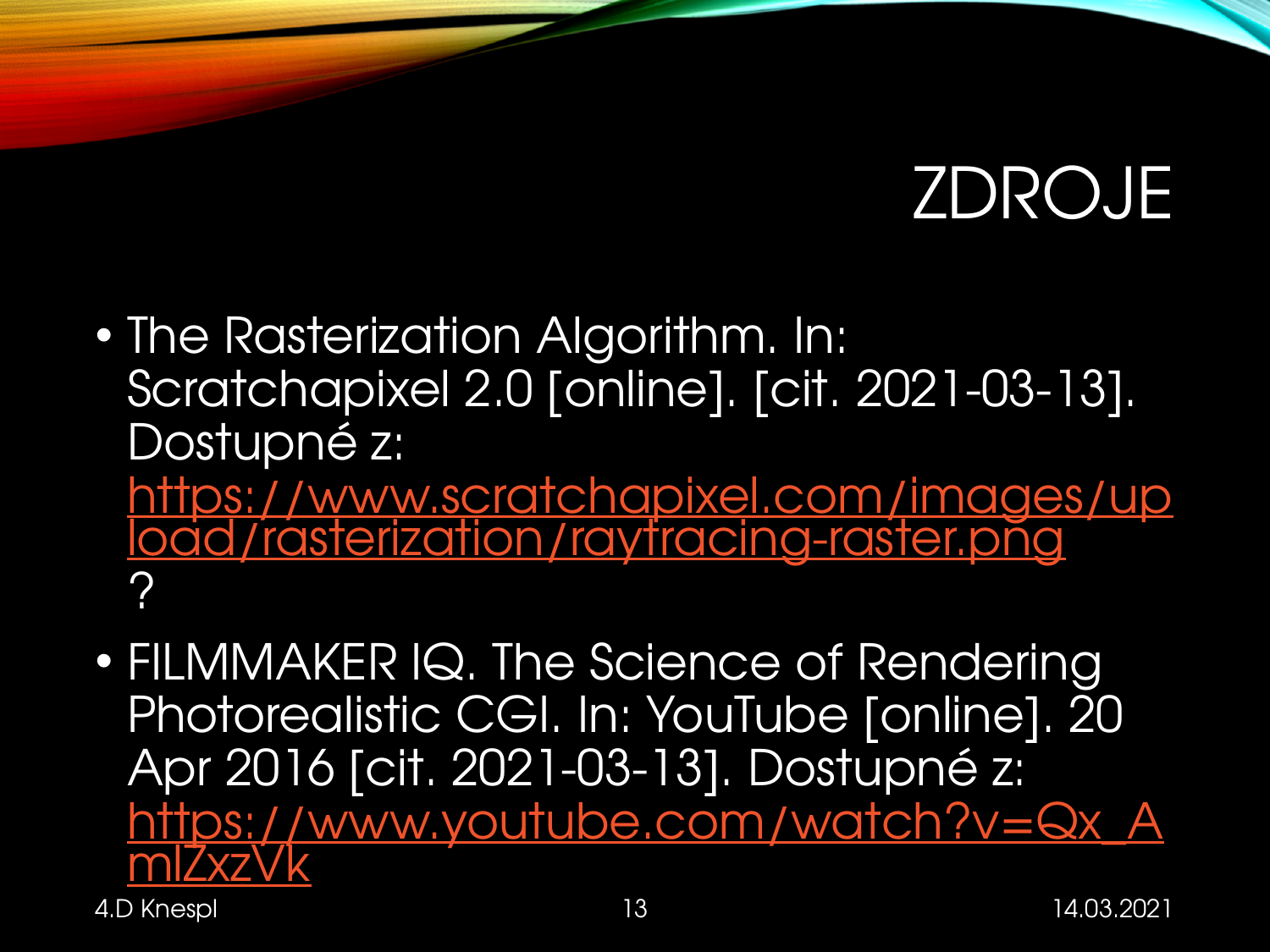

# Zdroje
The Rasterization Algorithm. In: Scratchapixel 2.0 [online]. [cit. 2021-03-13]. Dostupné z: https://www.scratchapixel.com/images/upload/rasterization/raytracing-raster.png?
FILMMAKER IQ. The Science of Rendering Photorealistic CGI. In: YouTube [online]. 20 Apr 2016 [cit. 2021-03-13]. Dostupné z: https://www.youtube.com/watch?v=Qx_AmlZxzVk
13
4.D Knespl
14.03.2021